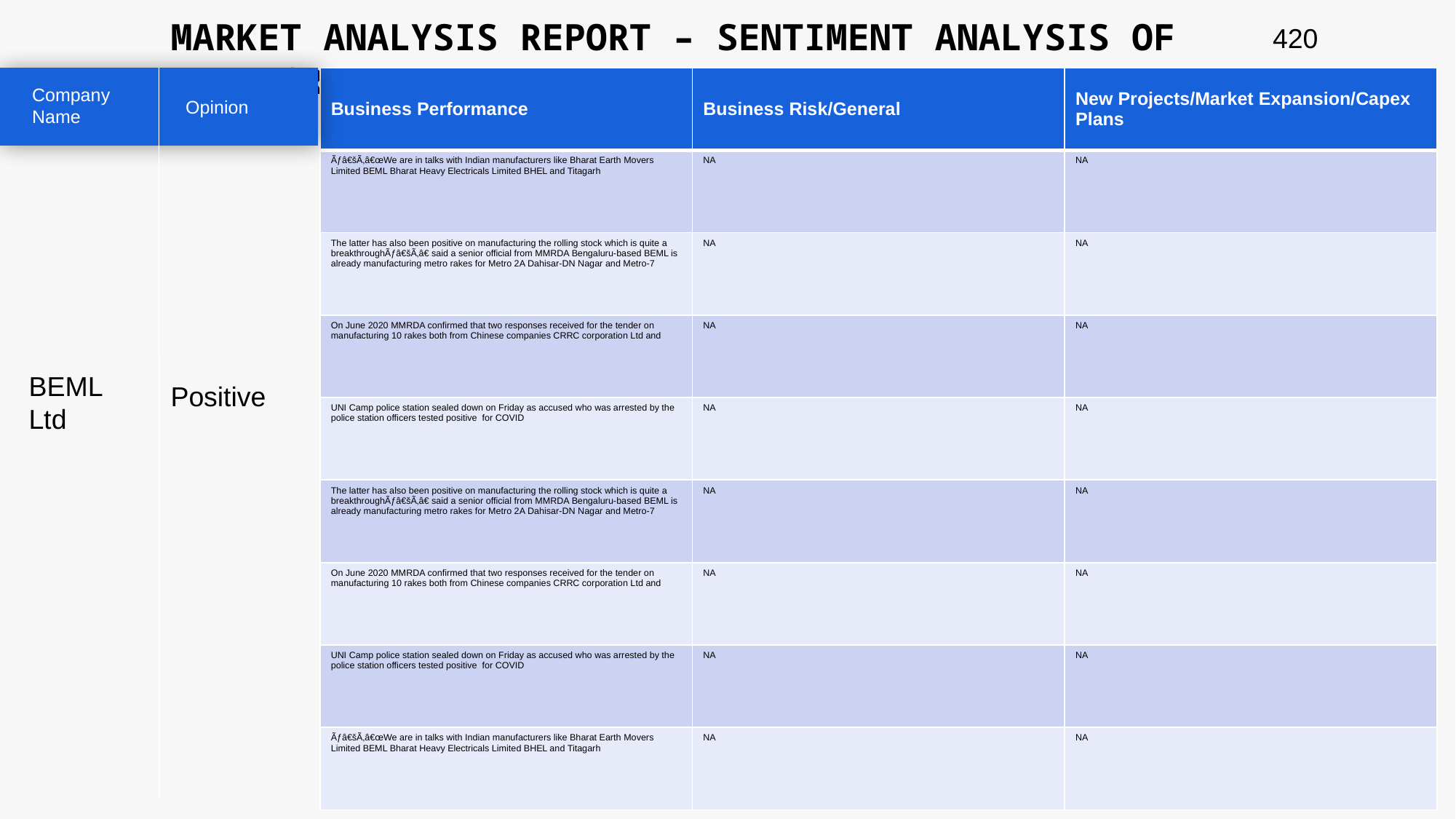

MARKET ANALYSIS REPORT – SENTIMENT ANALYSIS OF PEER GROUP
420

| Business Performance | Business Risk/General | New Projects/Market Expansion/Capex Plans |
| --- | --- | --- |
| Ãƒâ€šÃ‚â€œWe are in talks with Indian manufacturers like Bharat Earth Movers Limited BEML Bharat Heavy Electricals Limited BHEL and Titagarh | NA | NA |
| The latter has also been positive on manufacturing the rolling stock which is quite a breakthroughÃƒâ€šÃ‚â€ said a senior official from MMRDA Bengaluru-based BEML is already manufacturing metro rakes for Metro 2A Dahisar-DN Nagar and Metro-7 | NA | NA |
| On June 2020 MMRDA confirmed that two responses received for the tender on manufacturing 10 rakes both from Chinese companies CRRC corporation Ltd and | NA | NA |
| UNI Camp police station sealed down on Friday as accused who was arrested by the police station officers tested positive for COVID | NA | NA |
| The latter has also been positive on manufacturing the rolling stock which is quite a breakthroughÃƒâ€šÃ‚â€ said a senior official from MMRDA Bengaluru-based BEML is already manufacturing metro rakes for Metro 2A Dahisar-DN Nagar and Metro-7 | NA | NA |
| On June 2020 MMRDA confirmed that two responses received for the tender on manufacturing 10 rakes both from Chinese companies CRRC corporation Ltd and | NA | NA |
| UNI Camp police station sealed down on Friday as accused who was arrested by the police station officers tested positive for COVID | NA | NA |
| Ãƒâ€šÃ‚â€œWe are in talks with Indian manufacturers like Bharat Earth Movers Limited BEML Bharat Heavy Electricals Limited BHEL and Titagarh | NA | NA |
Company Name
Opinion
BEML Ltd
Positive